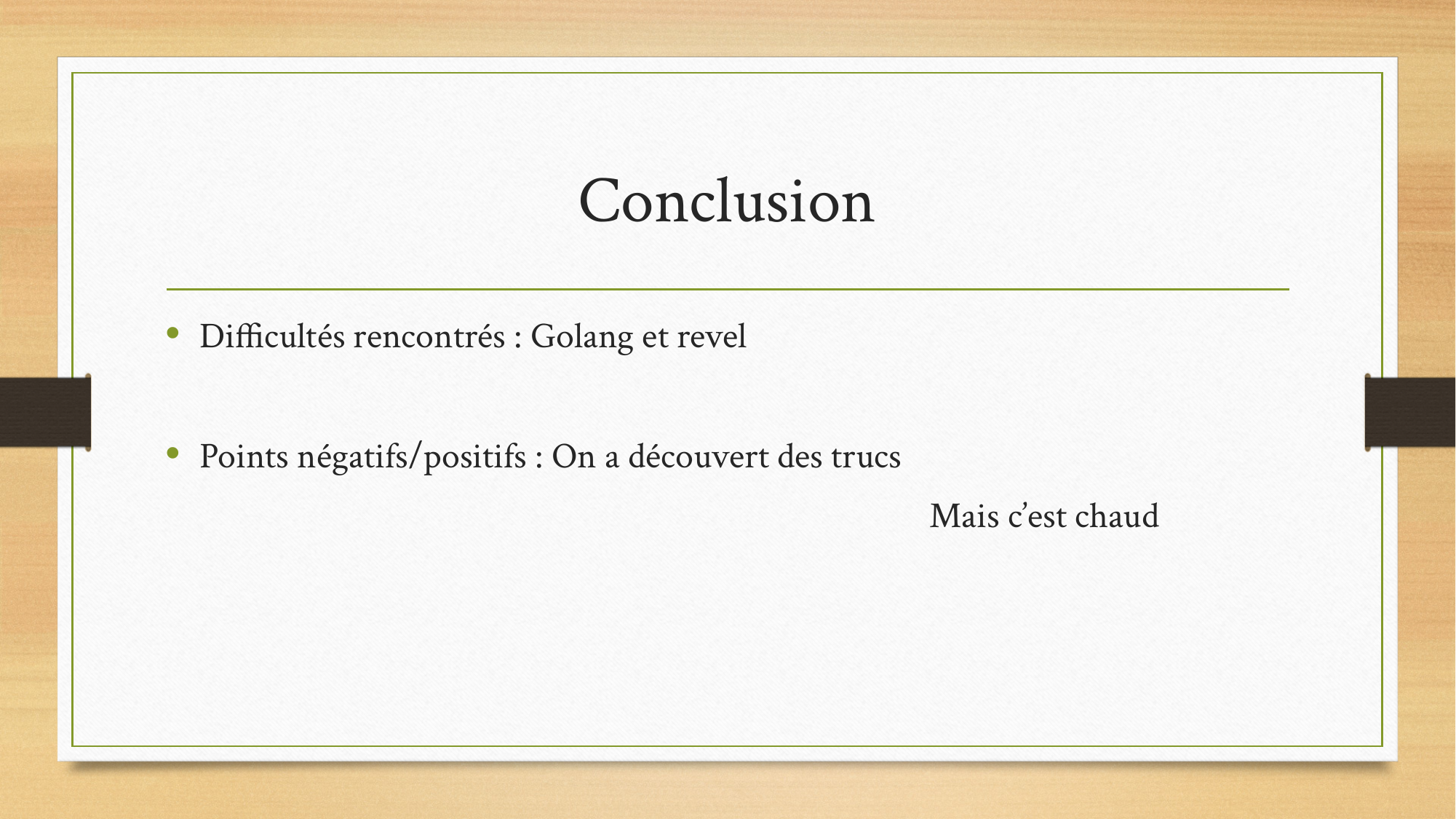

# Conclusion
Difficultés rencontrés : Golang et revel

Points négatifs/positifs : On a découvert des trucs
							Mais c’est chaud